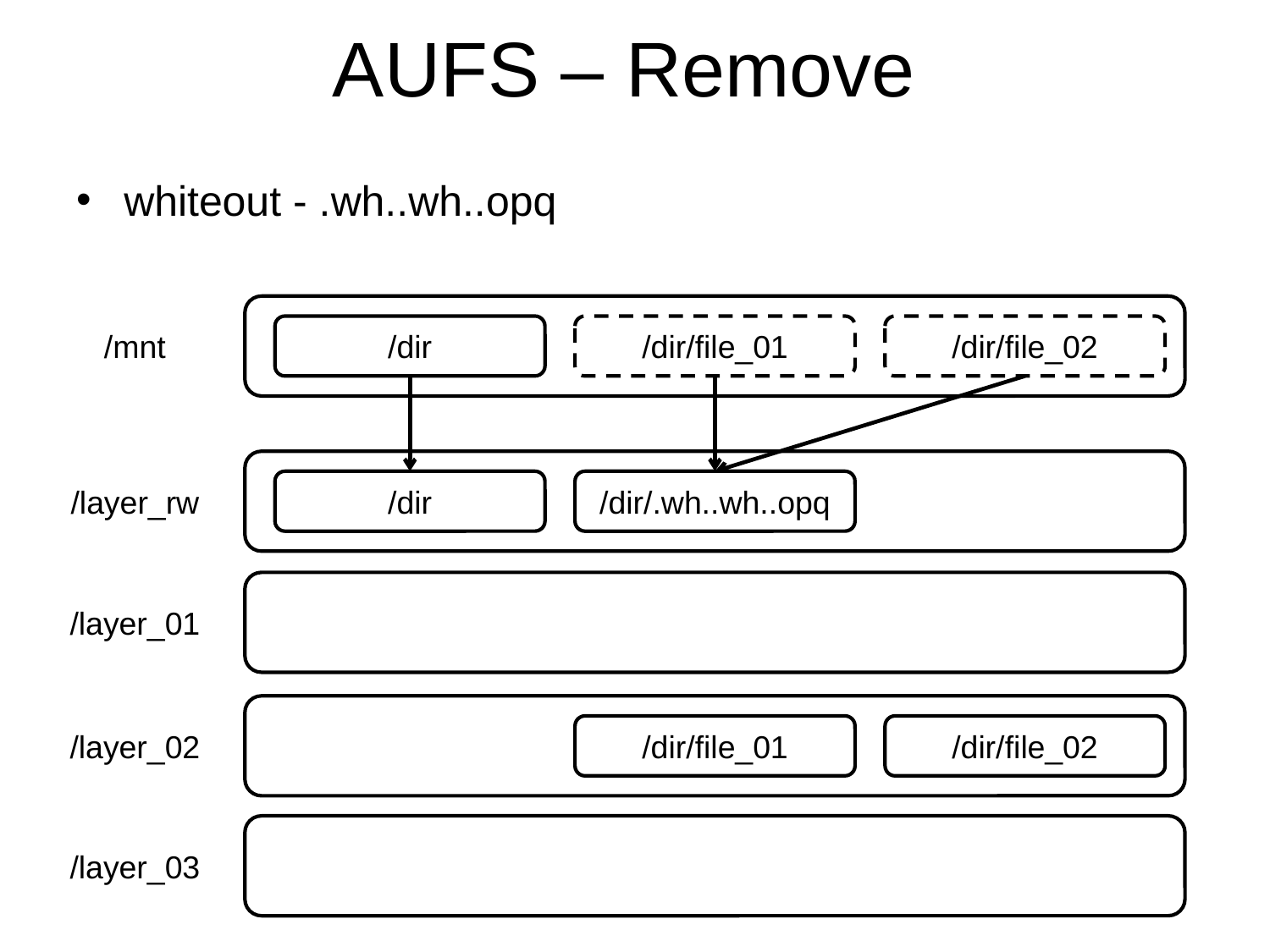

# AUFS – Remove
whiteout - .wh..wh..opq

/mnt
/dir
/dir/file_01
/dir/file_02

/layer_rw
/dir
/dir/.wh..wh..opq

/layer_01

/layer_02
/dir/file_01
/dir/file_02

/layer_03